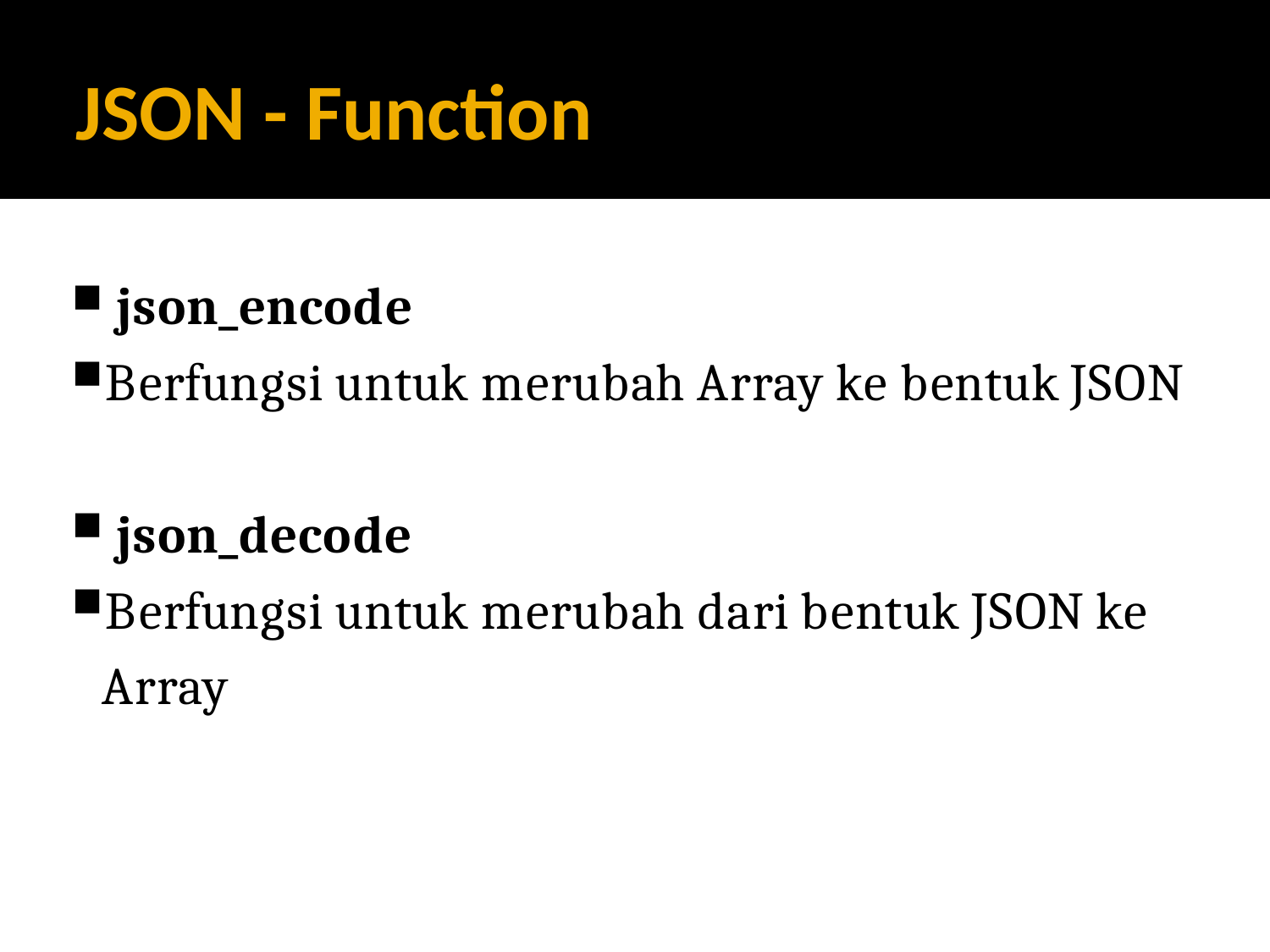

JSON - Function
 json_encode
Berfungsi untuk merubah Array ke bentuk JSON

 json_decode
Berfungsi untuk merubah dari bentuk JSON ke Array